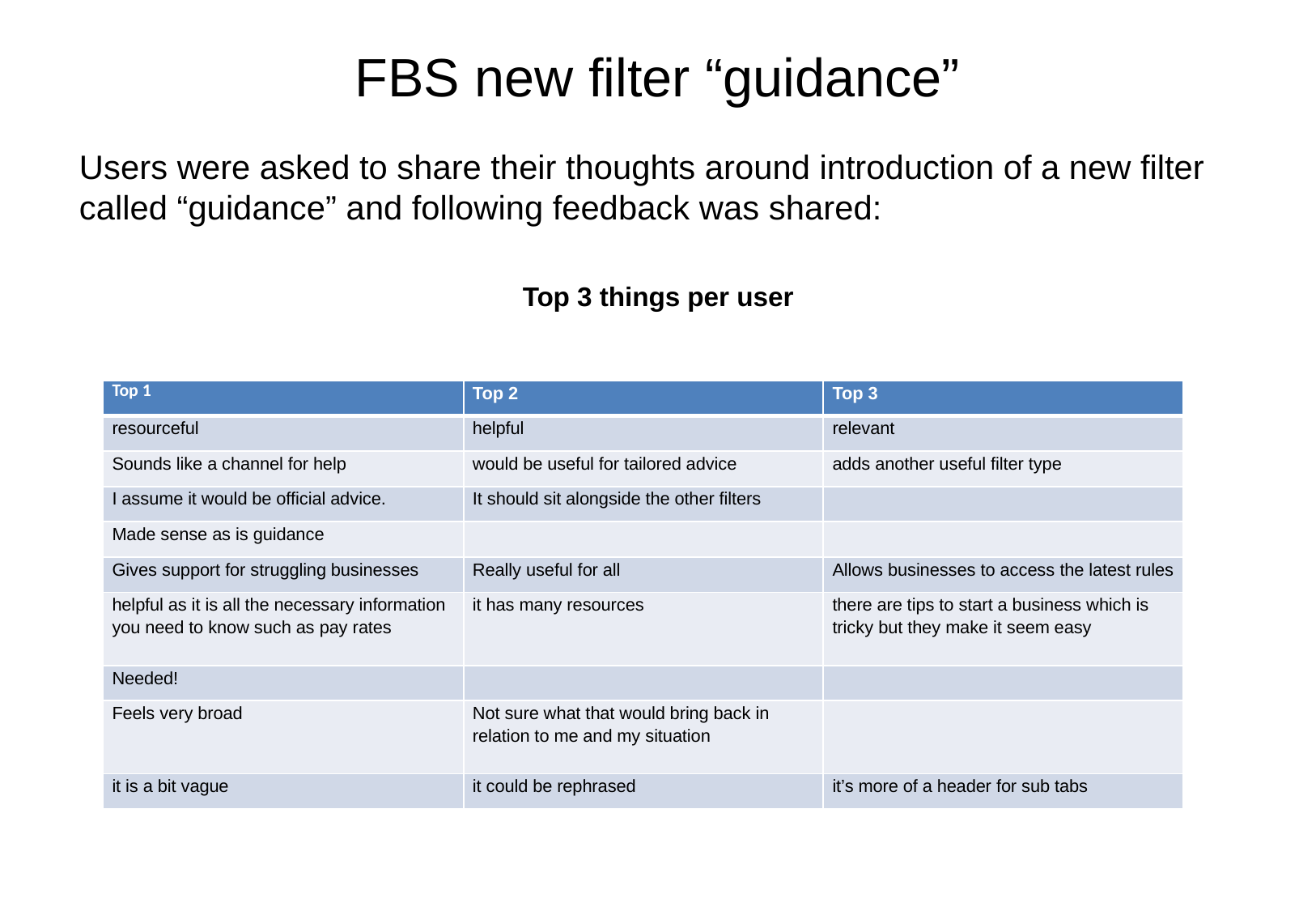

# FBS new filter “guidance”
Users were asked to share their thoughts around introduction of a new filter called “guidance” and following feedback was shared:

Top 3 things per user

| Top 1 | Top 2 | Top 3 |
| --- | --- | --- |
| resourceful | helpful | relevant |
| Sounds like a channel for help | would be useful for tailored advice | adds another useful filter type |
| I assume it would be official advice. | It should sit alongside the other filters |  |
| Made sense as is guidance |  |  |
| Gives support for struggling businesses | Really useful for all | Allows businesses to access the latest rules |
| helpful as it is all the necessary information you need to know such as pay rates | it has many resources | there are tips to start a business which is tricky but they make it seem easy |
| Needed! |  |  |
| Feels very broad | Not sure what that would bring back in relation to me and my situation |  |
| it is a bit vague | it could be rephrased | it’s more of a header for sub tabs |